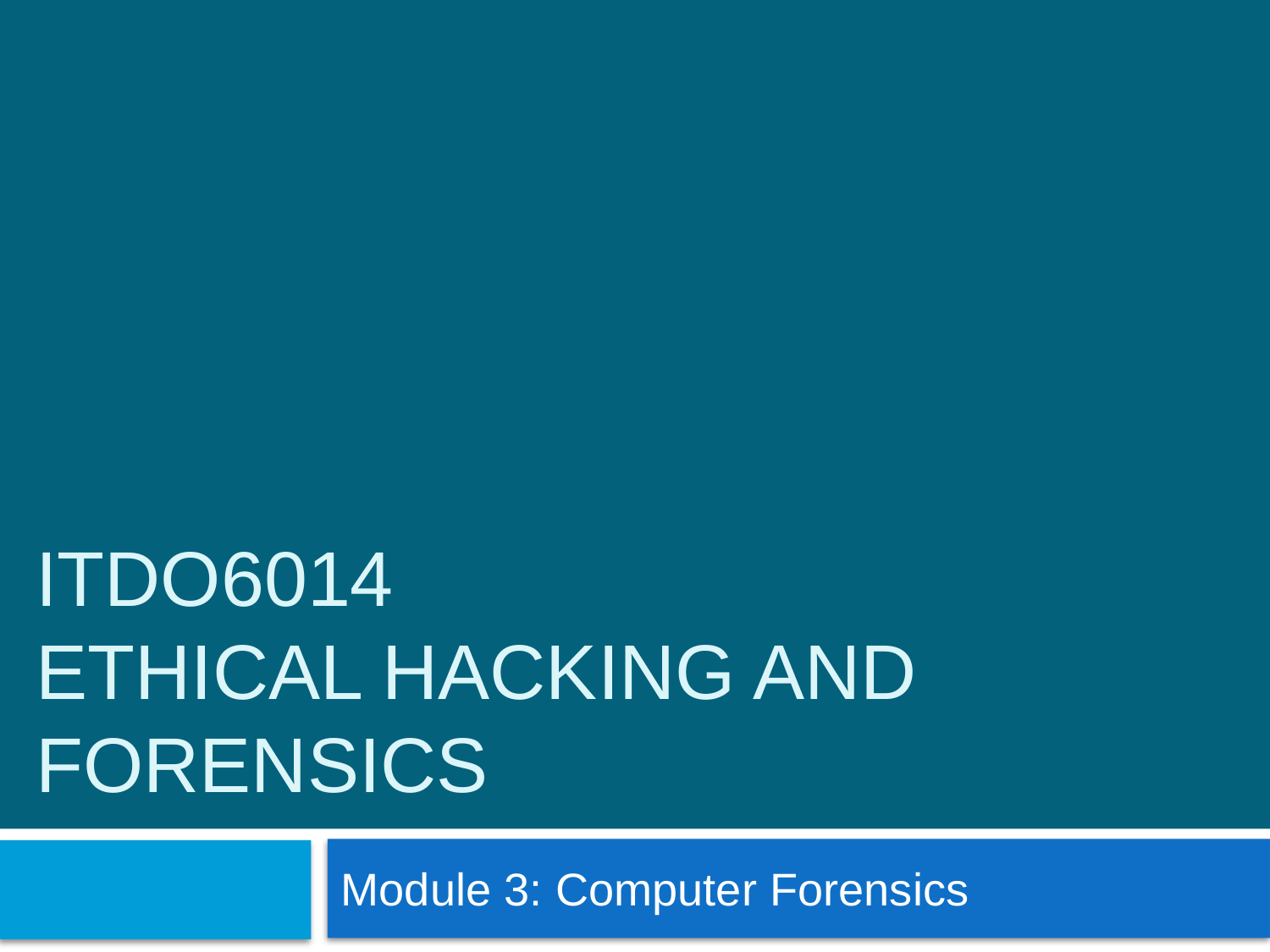

# ITDO6014 Ethical Hacking and Forensics
Module 3: Computer Forensics